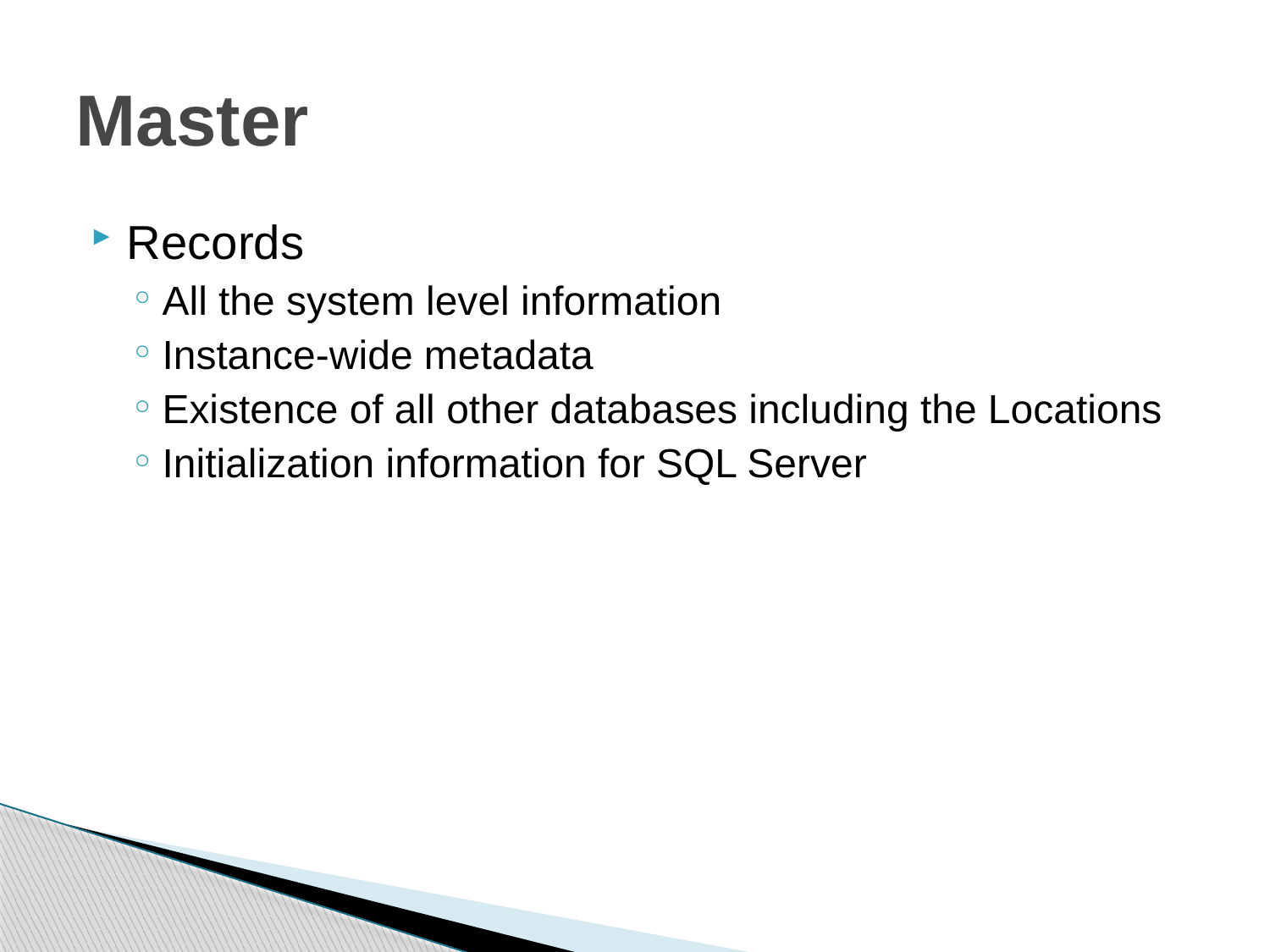

# Master
Records
All the system level information
Instance-wide metadata
Existence of all other databases including the Locations
Initialization information for SQL Server